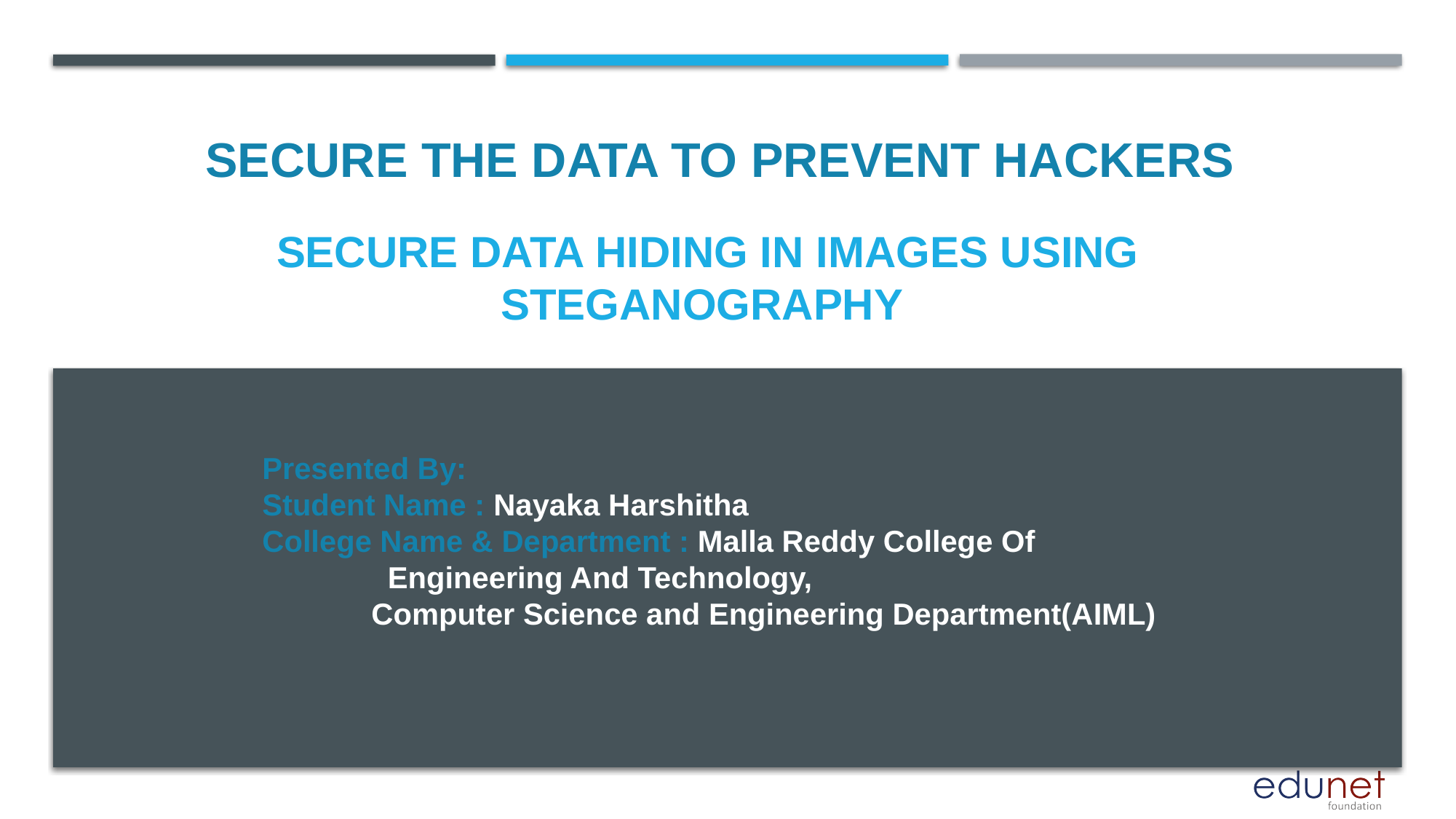

SECURE THE DATA TO PREVENT HACKERS
# SECURE DATA HIDING IN IMAGES USING STEGANOGRAPHY
Presented By:
Student Name : Nayaka Harshitha
College Name & Department : Malla Reddy College Of                                  Engineering And Technology,
           	Computer Science and Engineering Department(AIML)